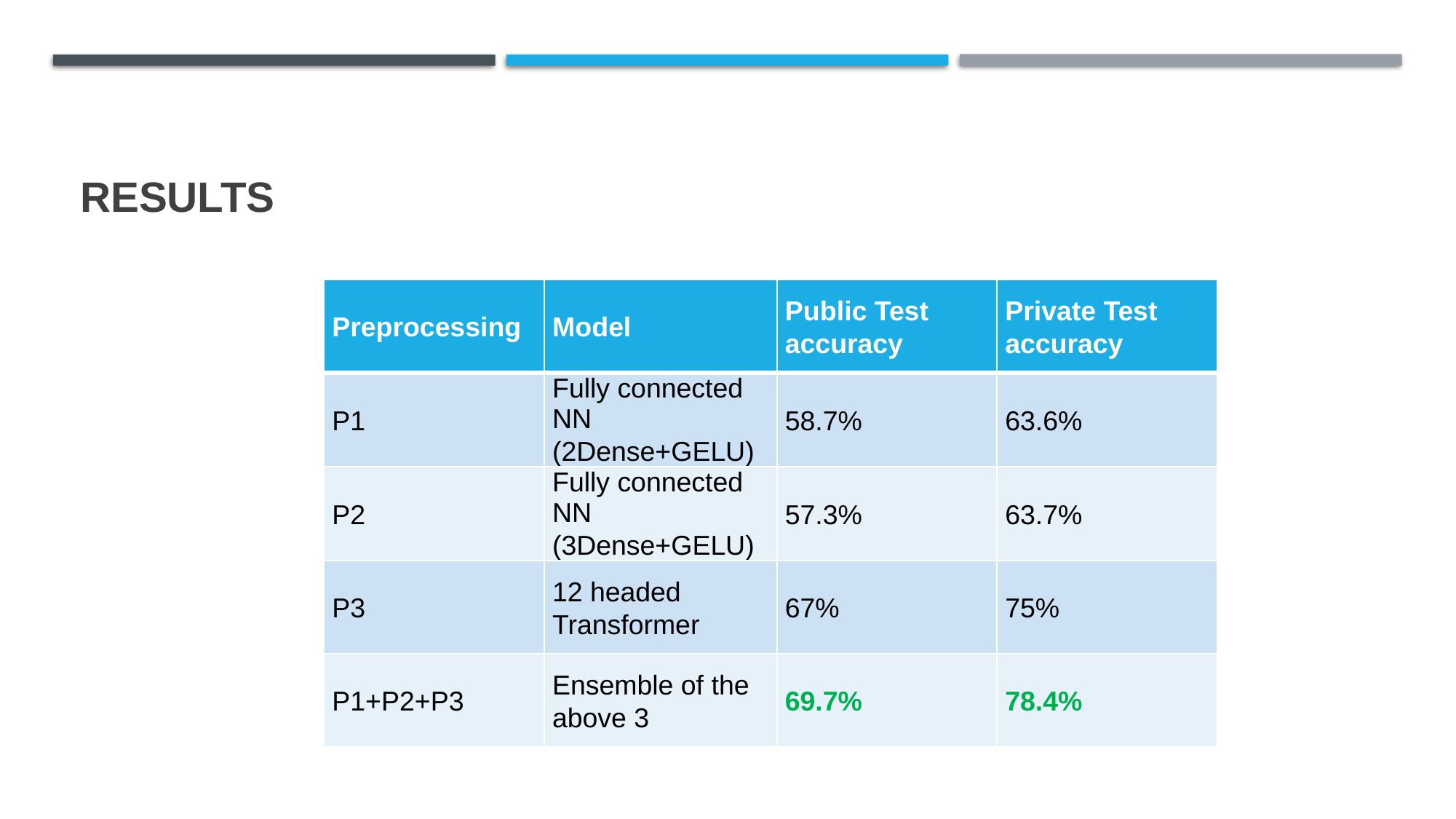

# RESULTS
| Preprocessing | Model | Public Test accuracy | Private Test accuracy |
| --- | --- | --- | --- |
| P1 | Fully connected NN (2Dense+GELU) | 58.7% | 63.6% |
| P2 | Fully connected NN (3Dense+GELU) | 57.3% | 63.7% |
| P3 | 12 headed Transformer | 67% | 75% |
| P1+P2+P3 | Ensemble of the above 3 | 69.7% | 78.4% |